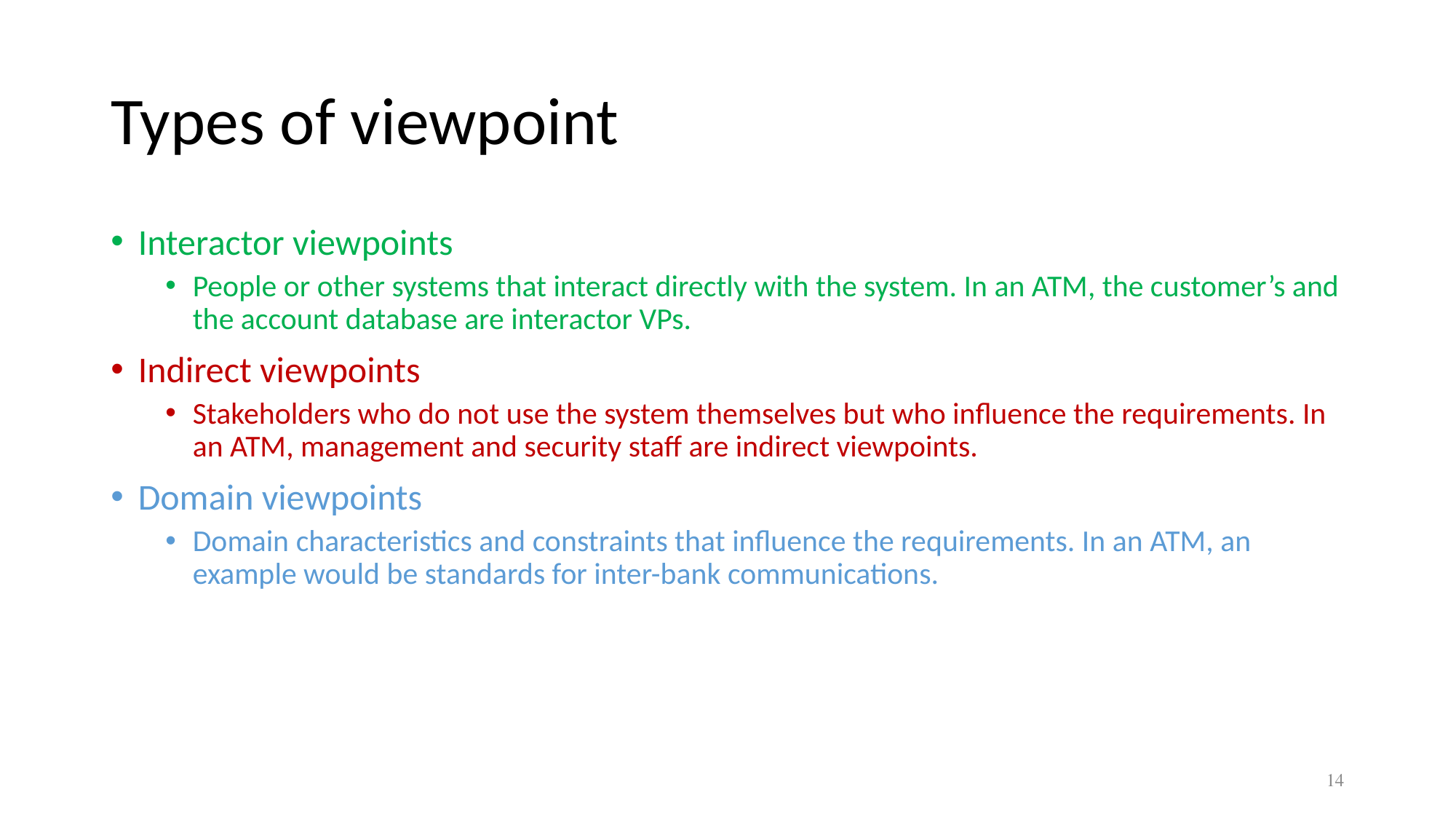

# Types of viewpoint
Interactor viewpoints
People or other systems that interact directly with the system. In an ATM, the customer’s and the account database are interactor VPs.
Indirect viewpoints
Stakeholders who do not use the system themselves but who influence the requirements. In an ATM, management and security staff are indirect viewpoints.
Domain viewpoints
Domain characteristics and constraints that influence the requirements. In an ATM, an example would be standards for inter-bank communications.
14